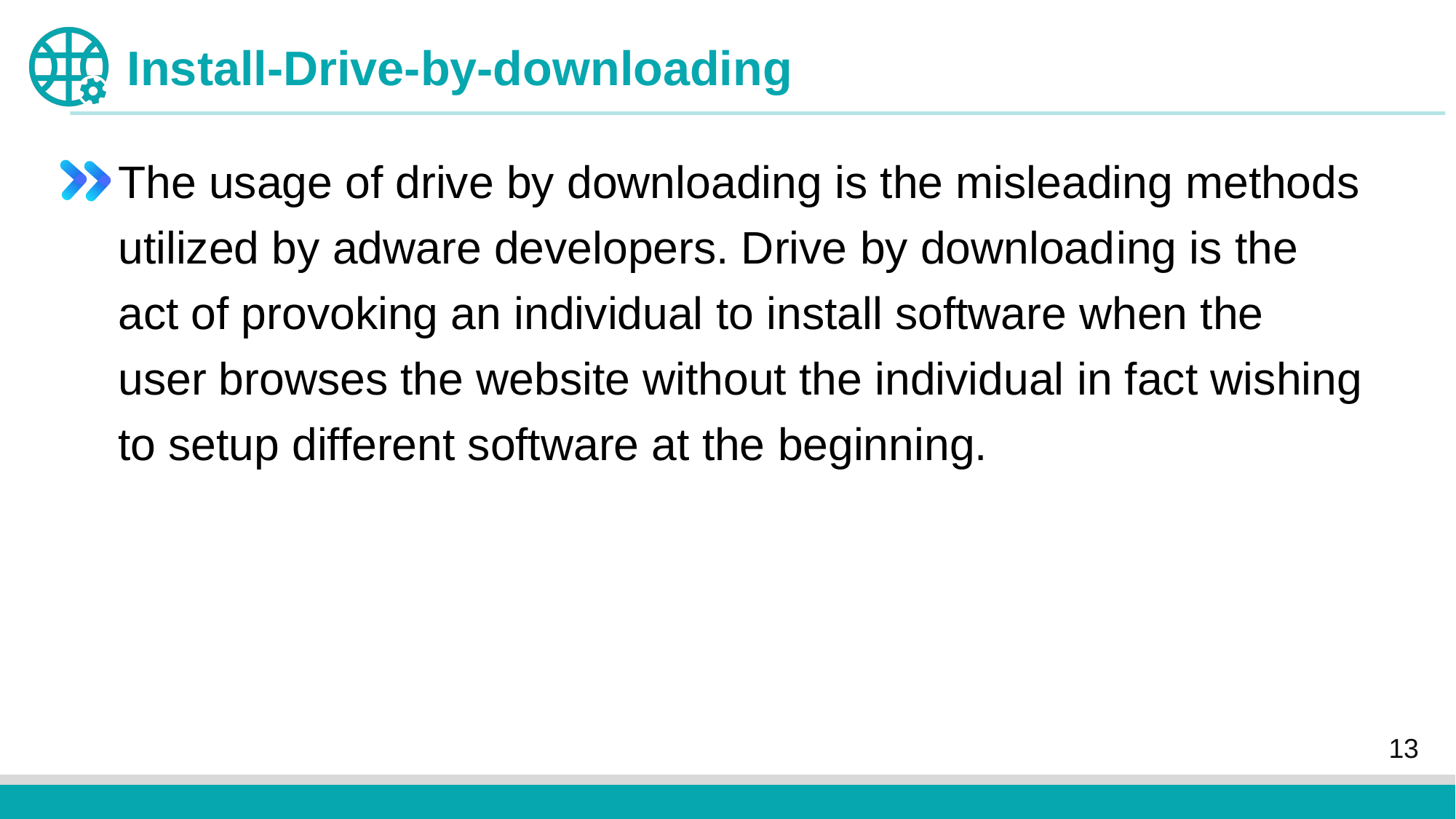

Install-Drive-by-downloading
The usage of drive by downloading is the misleading methods utilized by adware developers. Drive by downloading is the act of provoking an individual to install software when the user browses the website without the individual in fact wishing to setup different software at the beginning.